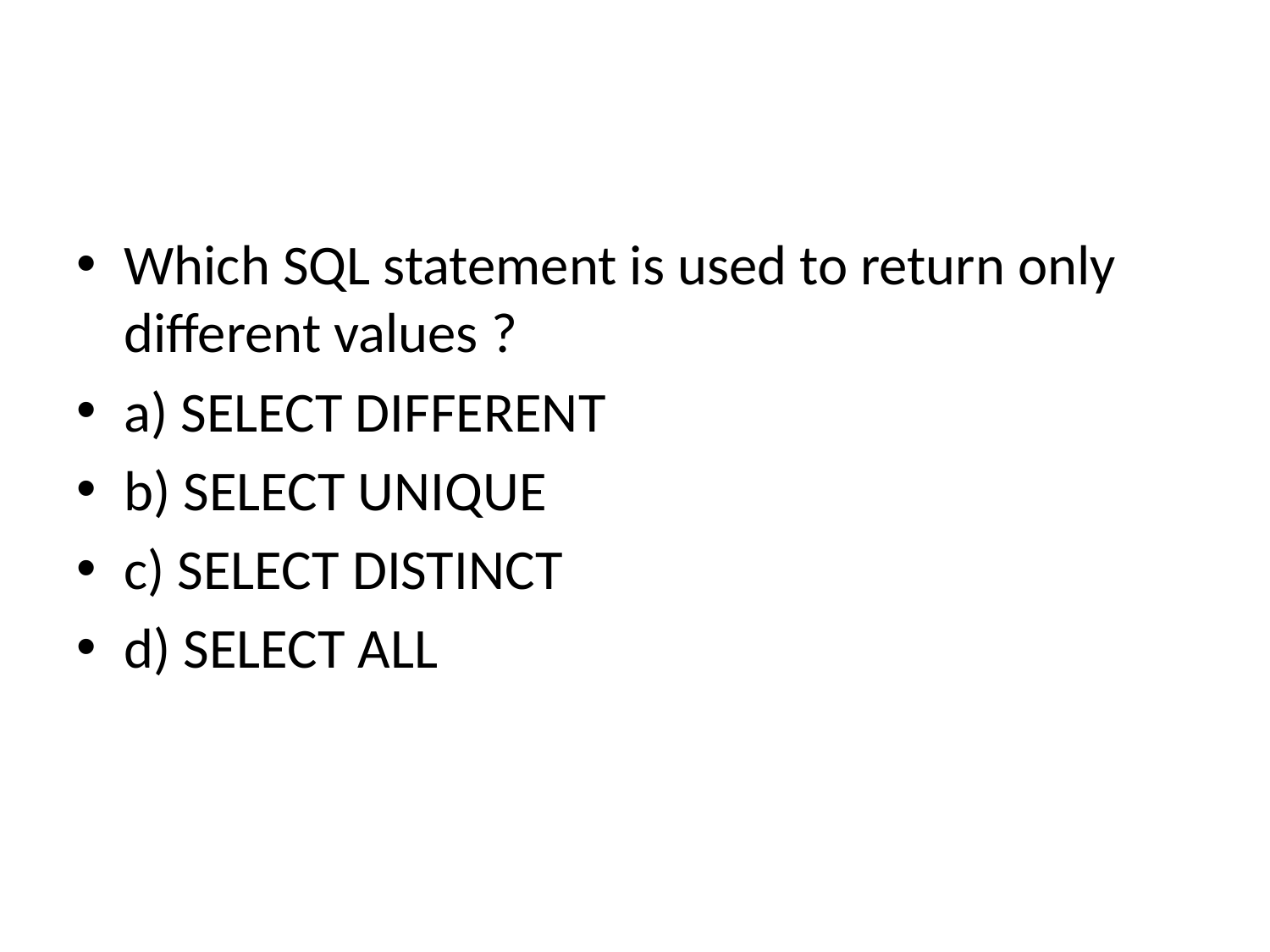

#
Which SQL statement is used to return only different values ?
a) SELECT DIFFERENT
b) SELECT UNIQUE
c) SELECT DISTINCT
d) SELECT ALL